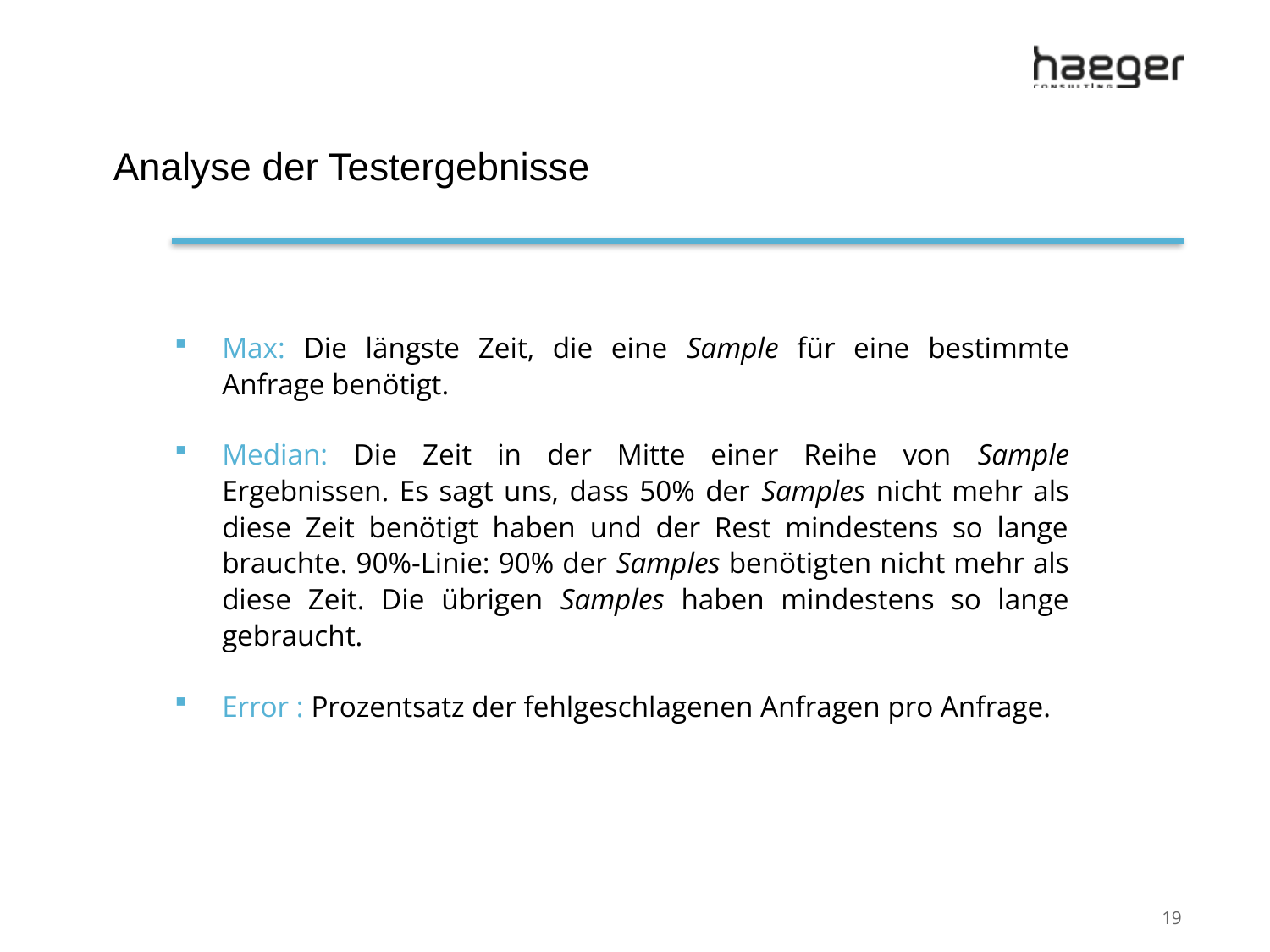

# Analyse der Testergebnisse
Max: Die längste Zeit, die eine Sample für eine bestimmte Anfrage benötigt.
Median: Die Zeit in der Mitte einer Reihe von Sample Ergebnissen. Es sagt uns, dass 50% der Samples nicht mehr als diese Zeit benötigt haben und der Rest mindestens so lange brauchte. 90%-Linie: 90% der Samples benötigten nicht mehr als diese Zeit. Die übrigen Samples haben mindestens so lange gebraucht.
Error : Prozentsatz der fehlgeschlagenen Anfragen pro Anfrage.

19